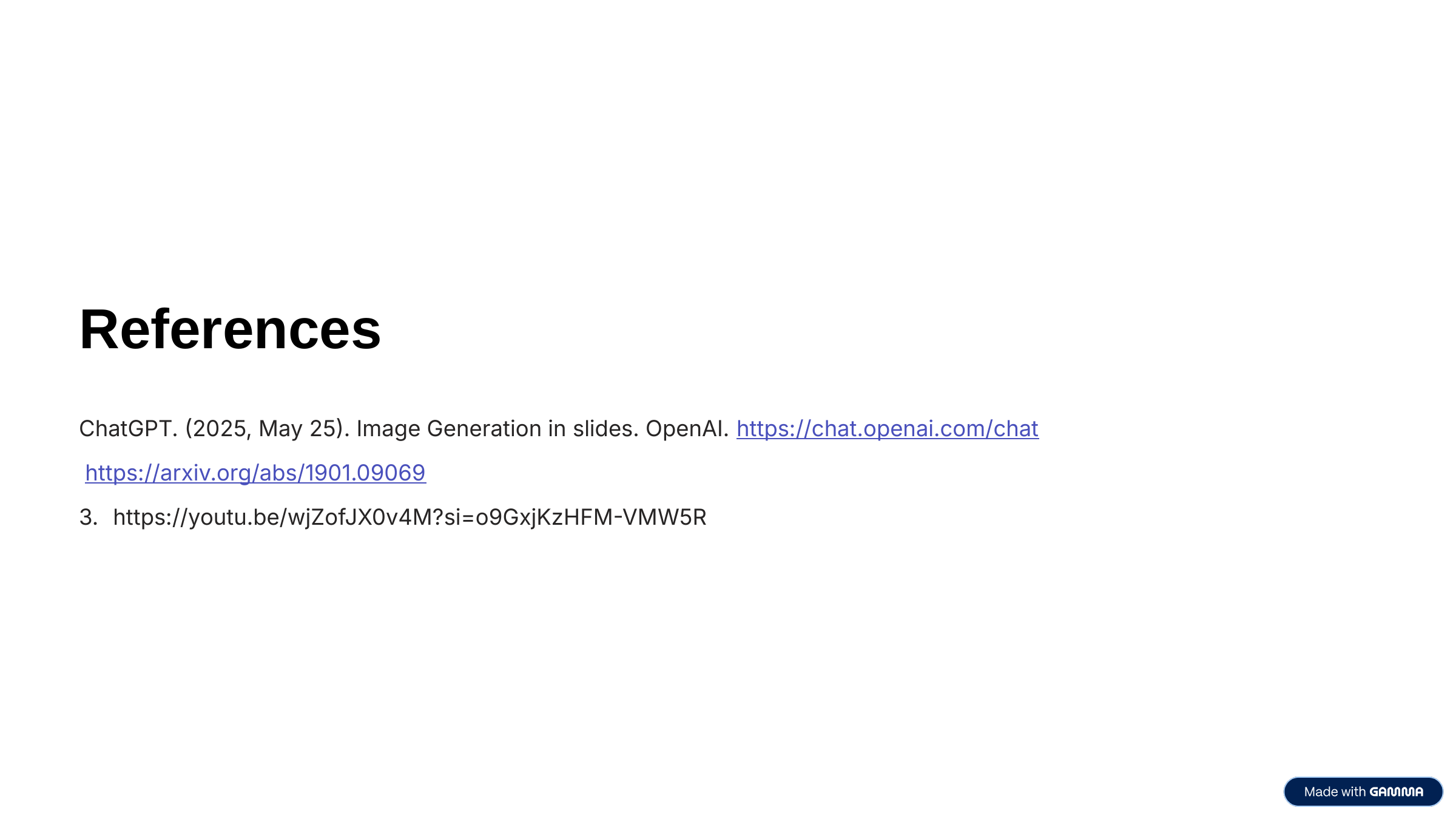

References
ChatGPT. (2025, May 25). Image Generation in slides. OpenAI. https://chat.openai.com/chat
 https://arxiv.org/abs/1901.09069
https://youtu.be/wjZofJX0v4M?si=o9GxjKzHFM-VMW5R